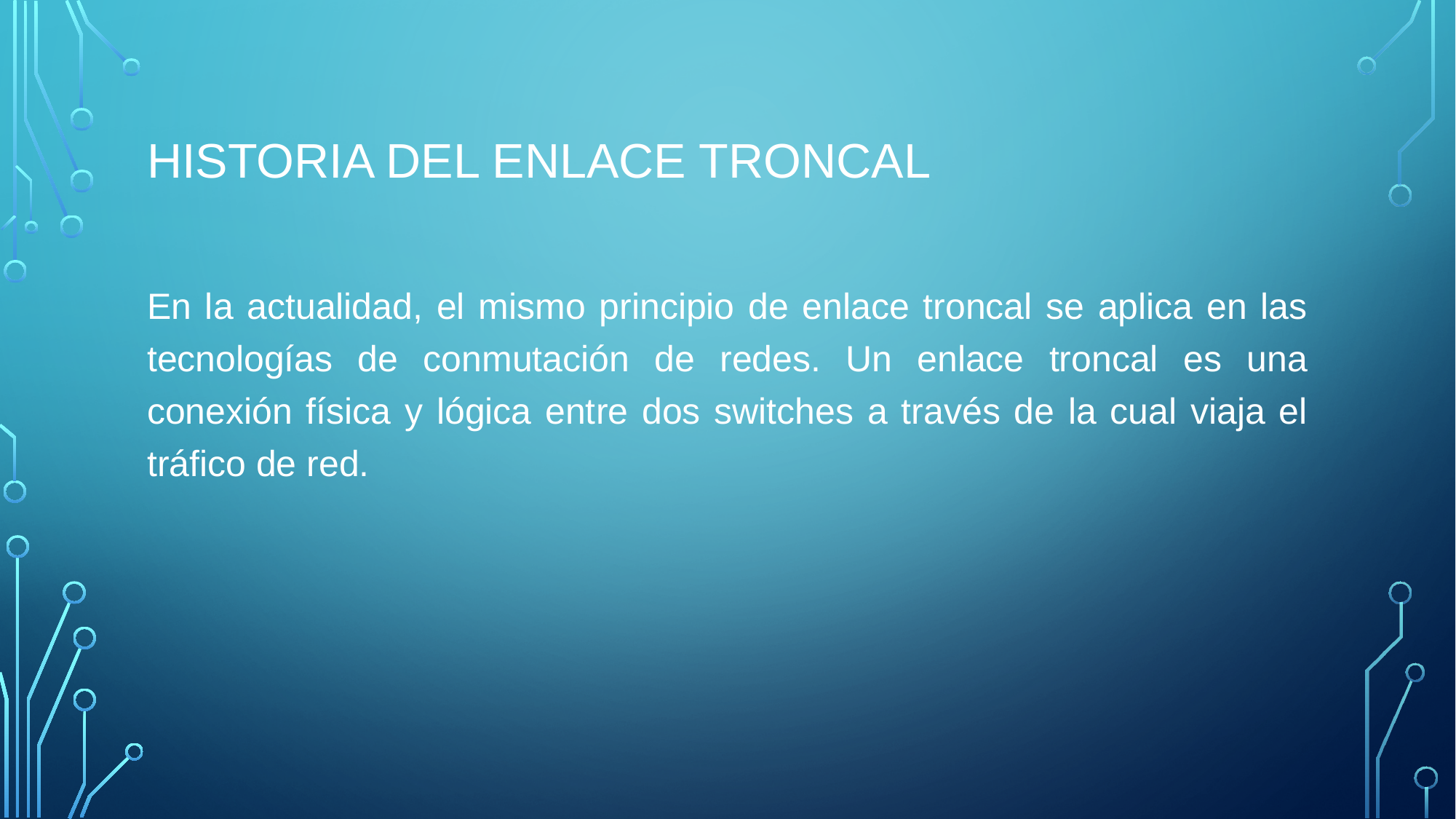

# Historia del enlace troncal
En la actualidad, el mismo principio de enlace troncal se aplica en las tecnologías de conmutación de redes. Un enlace troncal es una conexión física y lógica entre dos switches a través de la cual viaja el tráfico de red.